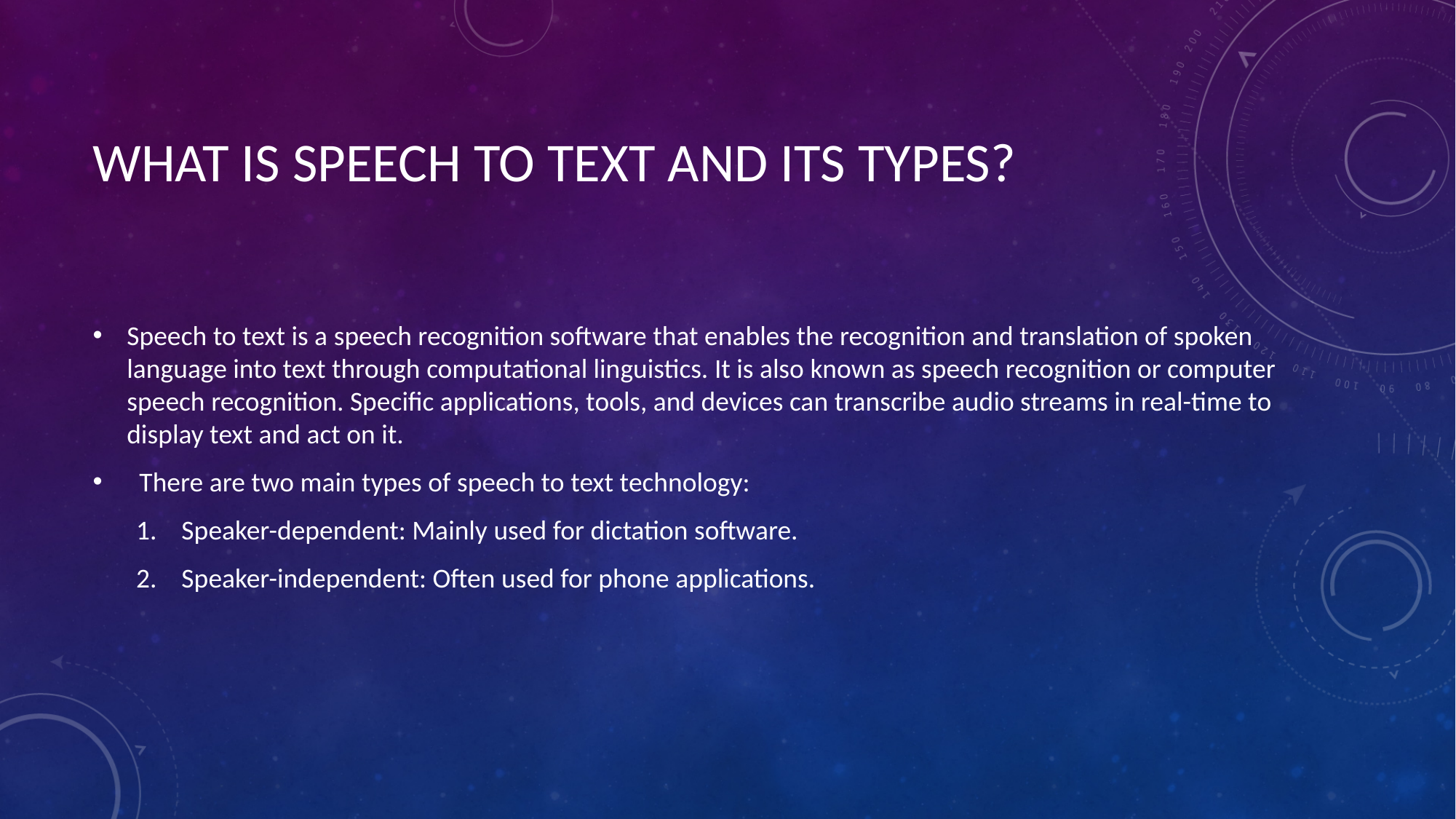

# What is speech to text and its types?
Speech to text is a speech recognition software that enables the recognition and translation of spoken language into text through computational linguistics. It is also known as speech recognition or computer speech recognition. Specific applications, tools, and devices can transcribe audio streams in real-time to display text and act on it.
  There are two main types of speech to text technology:
       1.    Speaker-dependent: Mainly used for dictation software.
       2.    Speaker-independent: Often used for phone applications.